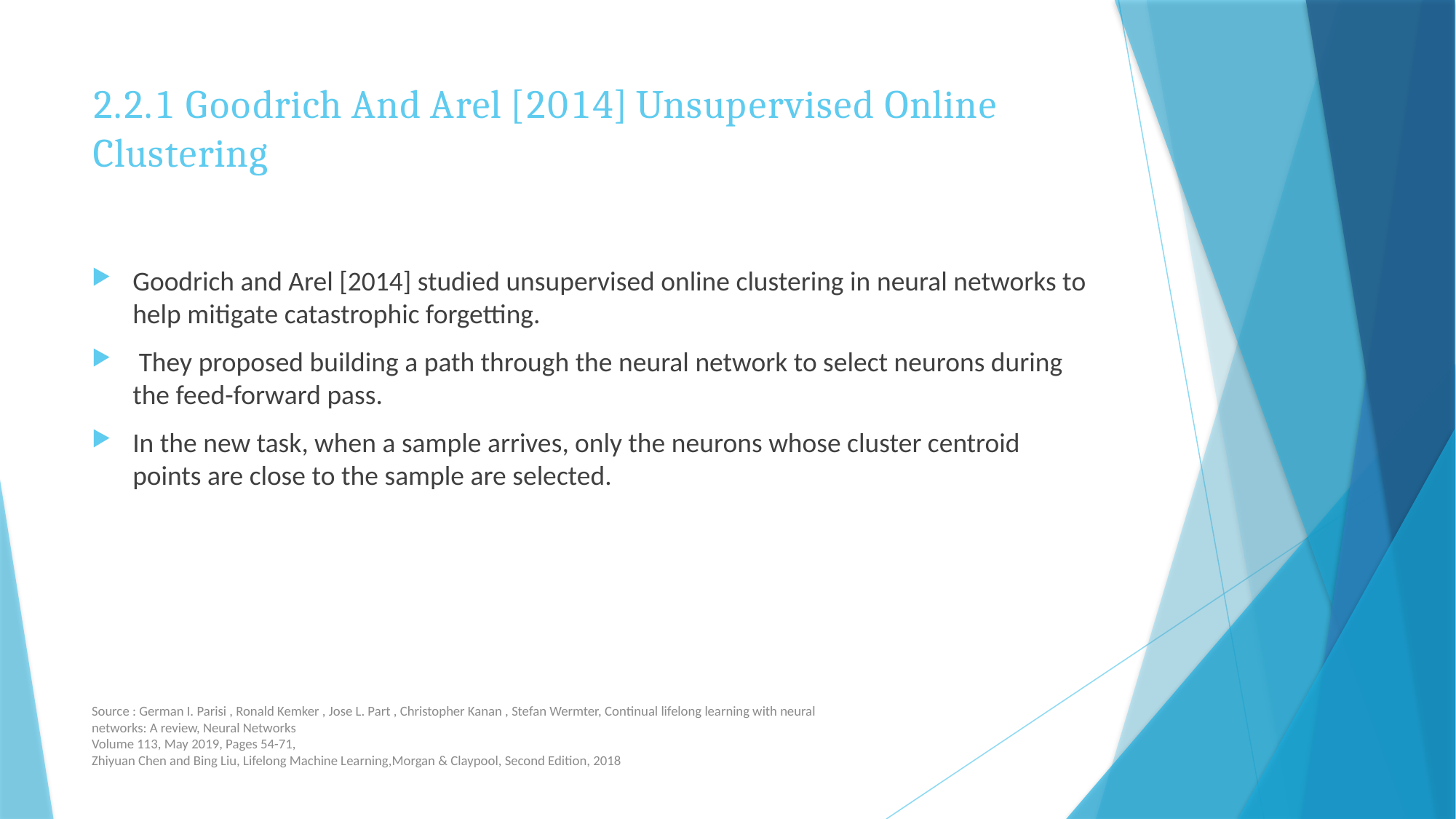

# 2.2.1 Goodrich And Arel [2014] Unsupervised Online Clustering
Goodrich and Arel [2014] studied unsupervised online clustering in neural networks to help mitigate catastrophic forgetting.
 They proposed building a path through the neural network to select neurons during the feed-forward pass.
In the new task, when a sample arrives, only the neurons whose cluster centroid points are close to the sample are selected.
Source : German I. Parisi , Ronald Kemker , Jose L. Part , Christopher Kanan , Stefan Wermter, Continual lifelong learning with neural networks: A review, Neural Networks
Volume 113, May 2019, Pages 54-71,
Zhiyuan Chen and Bing Liu, Lifelong Machine Learning,Morgan & Claypool, Second Edition, 2018